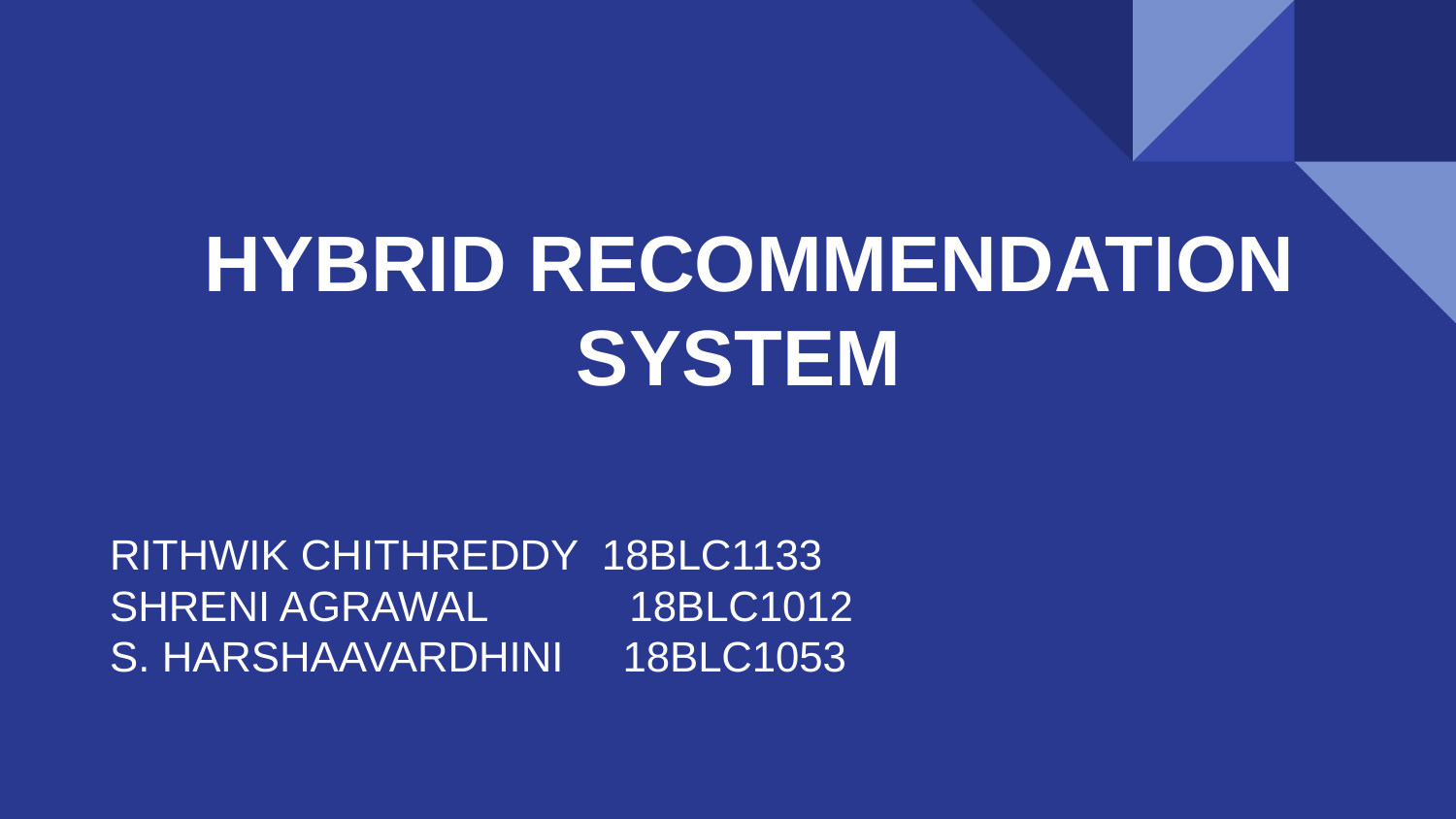

# HYBRID RECOMMENDATION SYSTEM
RITHWIK CHITHREDDY  18BLC1133
SHRENI AGRAWAL            18BLC1012
S. HARSHAAVARDHINI     18BLC1053